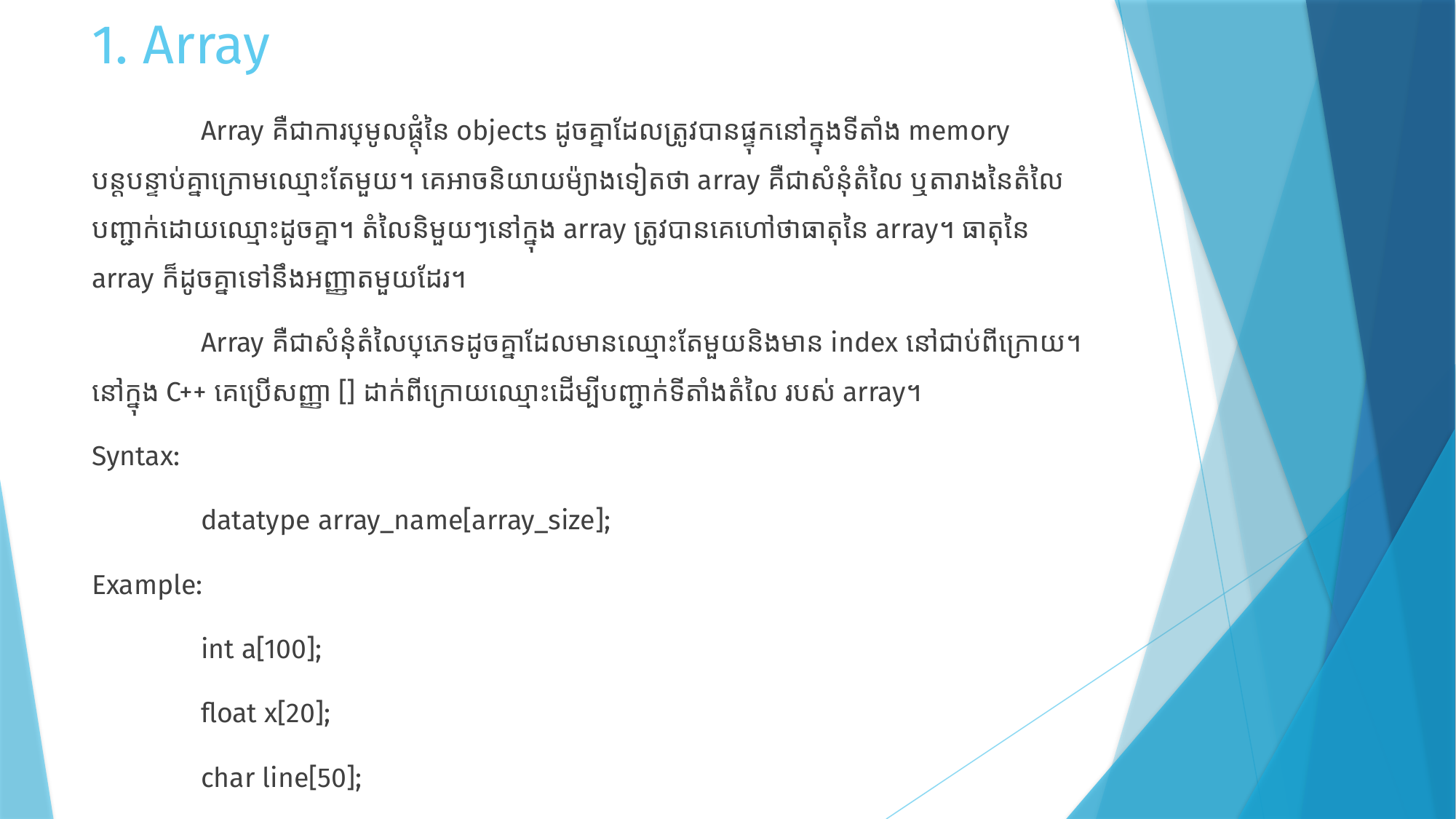

# 1. Array
	Array គឺជាការប្រមូលផ្តុំនៃ objects ដូចគ្នាដែលត្រូវបានផ្ទុកនៅក្នុងទីតាំង memory បន្តបន្ទាប់គ្នាក្រោមឈ្មោះតែមួយ។​ គេអាចនិយាយម៉្យាងទៀតថា array គឺជាសំនុំតំលៃ ឬតារាងនៃតំលៃបញ្ជាក់ដោយឈ្មោះដូចគ្នា។ តំលៃនិមួយៗនៅក្នុង array ត្រូវបានគេហៅថាធាតុនៃ array។​​ ធាតុនៃ array ក៏ដូចគ្នាទៅនឹងអញ្ញាតមួយដែរ។
	Array គឺជាសំនុំតំលៃប្រភេទដូចគ្នាដែលមានឈ្មោះតែមួយនិងមាន index នៅជាប់ពីក្រោយ។ នៅក្នុង C++ គេប្រើសញ្ញា []​ ដាក់ពីក្រោយឈ្មោះដើម្បីបញ្ជាក់ទីតាំងតំលៃ របស់ array។
Syntax:
	datatype array_name[array_size];
Example:
	int a[100];
	float x[20];
	char line[50];